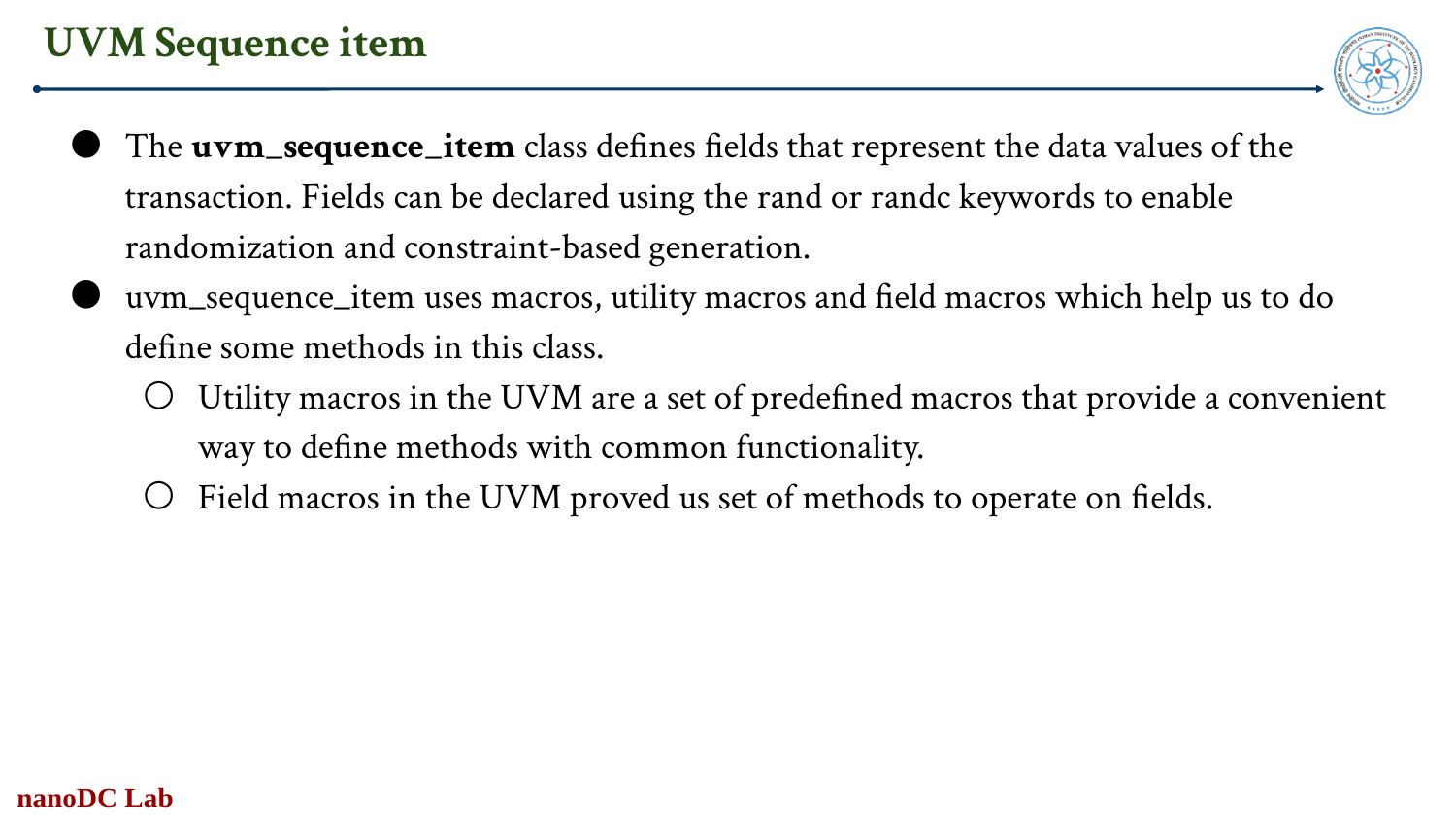

# UVM Sequence item
The uvm_sequence_item class defines fields that represent the data values of the transaction. Fields can be declared using the rand or randc keywords to enable randomization and constraint-based generation.
uvm_sequence_item uses macros, utility macros and field macros which help us to do define some methods in this class.
Utility macros in the UVM are a set of predefined macros that provide a convenient way to define methods with common functionality.
Field macros in the UVM proved us set of methods to operate on fields.